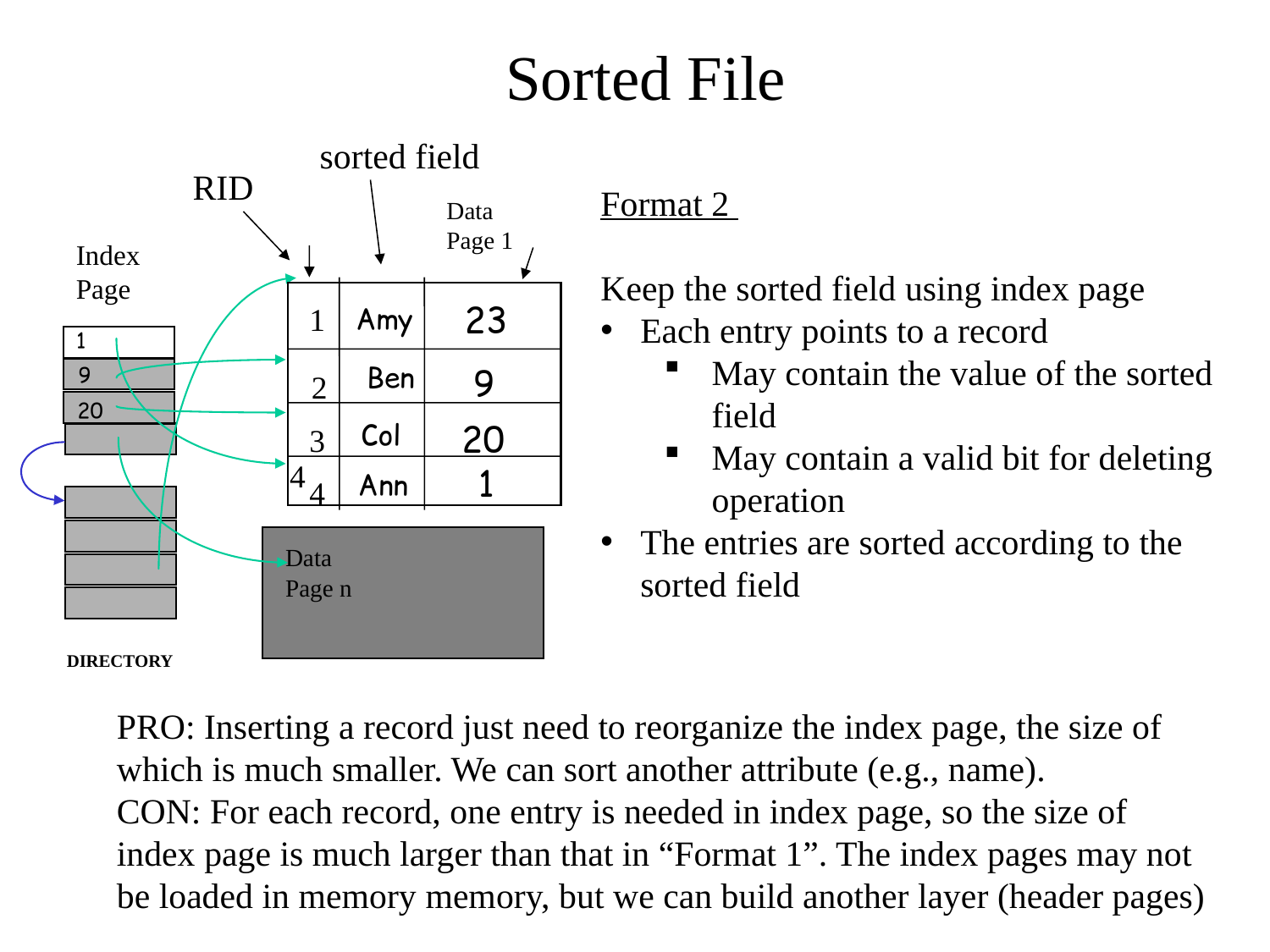

Sorted File
sorted field
RID
Format 2

Keep the sorted field using index page
Each entry points to a record
May contain the value of the sorted field
May contain a valid bit for deleting operation
The entries are sorted according to the sorted field

Data
Page 1

Index
Page

23
1
Amy
1

Ben
9
9

2
20

20
Col
3

4
1

Ann
4

Data
Page n

DIRECTORY
PRO: Inserting a record just need to reorganize the index page, the size of which is much smaller. We can sort another attribute (e.g., name).
CON: For each record, one entry is needed in index page, so the size of index page is much larger than that in “Format 1”. The index pages may not be loaded in memory memory, but we can build another layer (header pages)